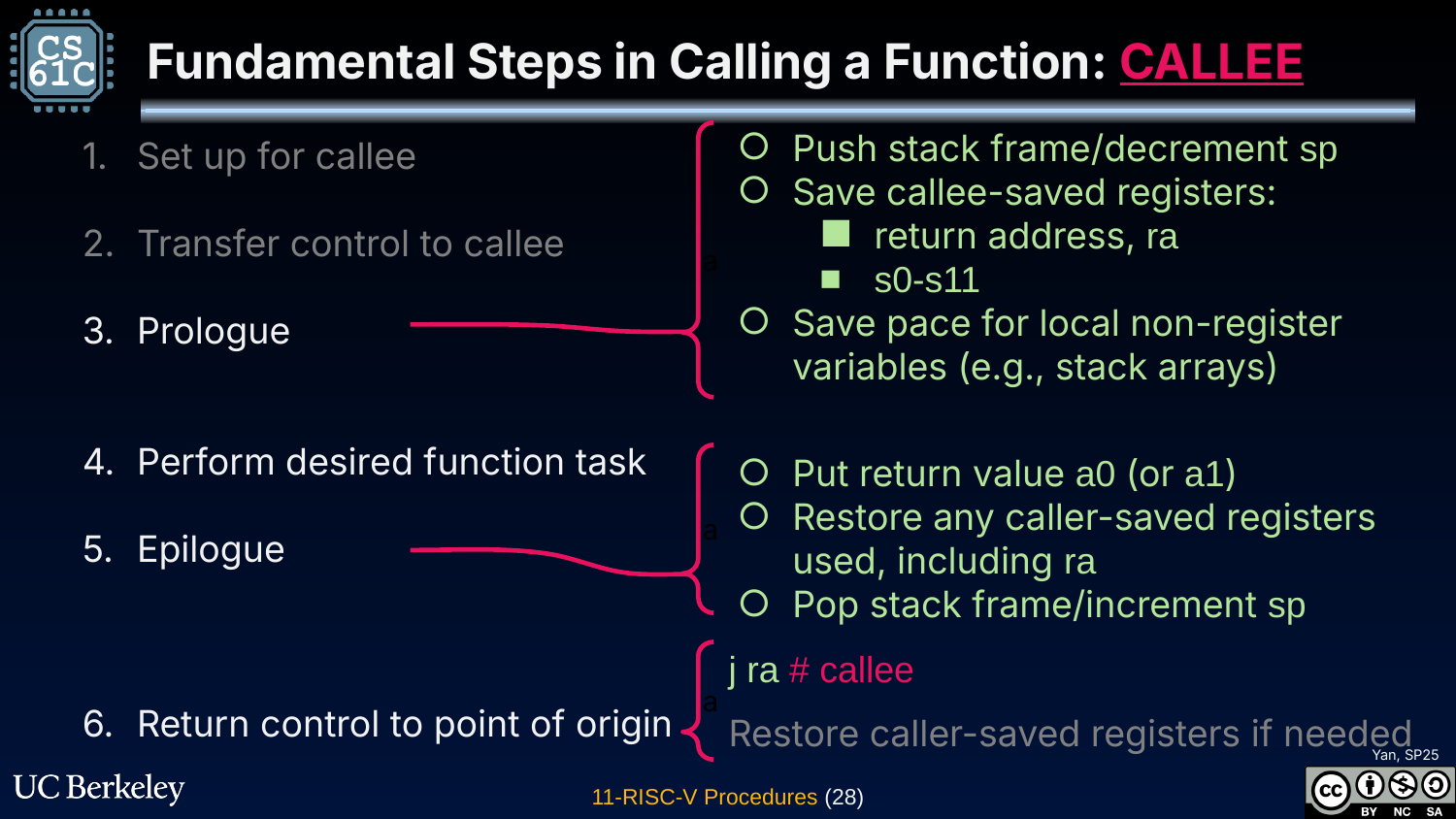

# Fundamental Steps in Calling a Function: CALLEE
Push stack frame/decrement sp
Save callee-saved registers:
return address, ra
s0-s11
Save pace for local non-register variables (e.g., stack arrays)
Set up for callee

Transfer control to callee

Prologue

Perform desired function task

Epilogue

Return control to point of origin
a

Put return value a0 (or a1)
Restore any caller-saved registers used, including ra
Pop stack frame/increment sp
a

j ra # callee
Restore caller-saved registers if needed
a